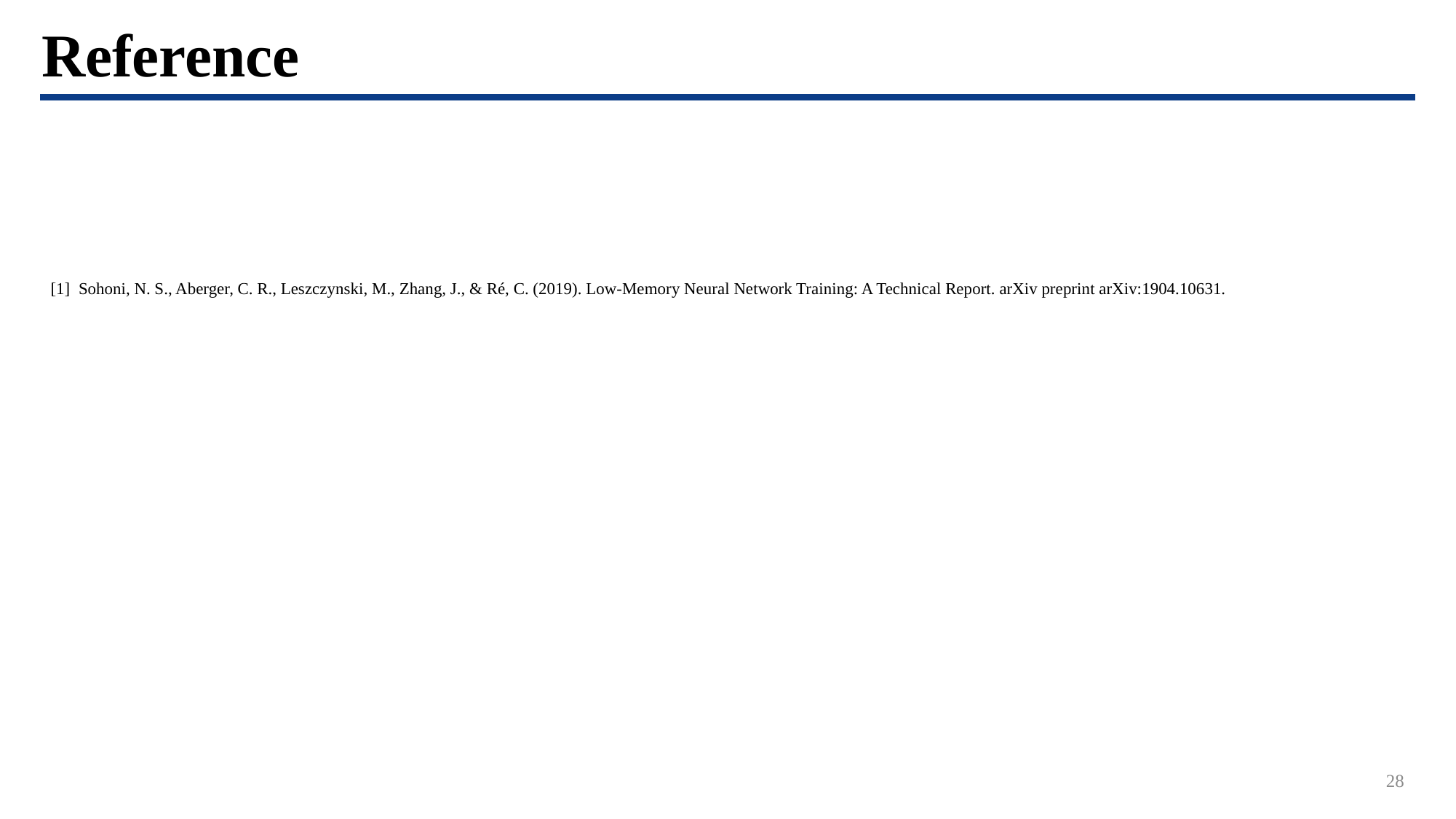

Reference
[1]  Sohoni, N. S., Aberger, C. R., Leszczynski, M., Zhang, J., & Ré, C. (2019). Low-Memory Neural Network Training: A Technical Report. arXiv preprint arXiv:1904.10631.
28